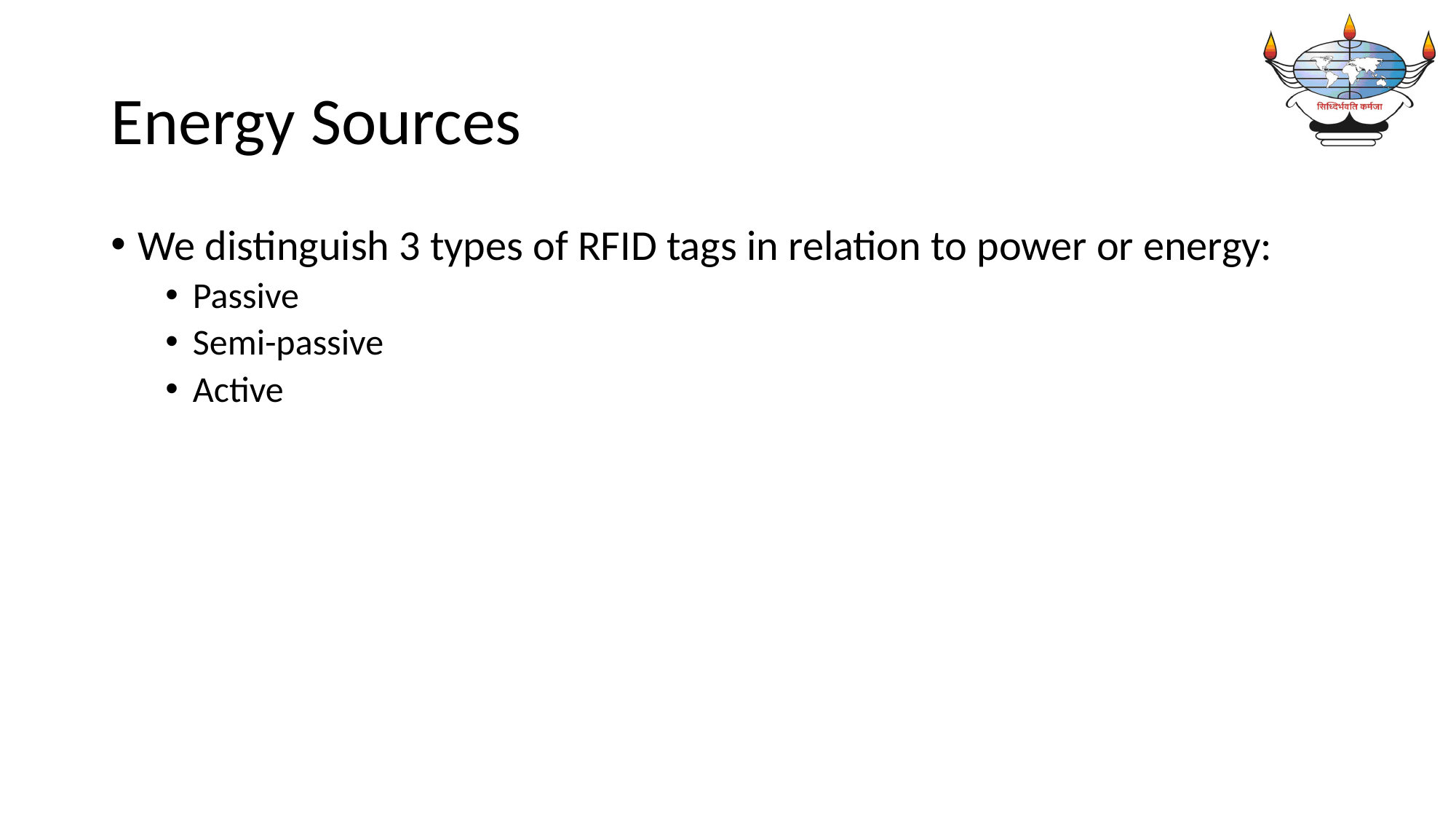

# Energy Sources
We distinguish 3 types of RFID tags in relation to power or energy:
Passive
Semi-passive
Active